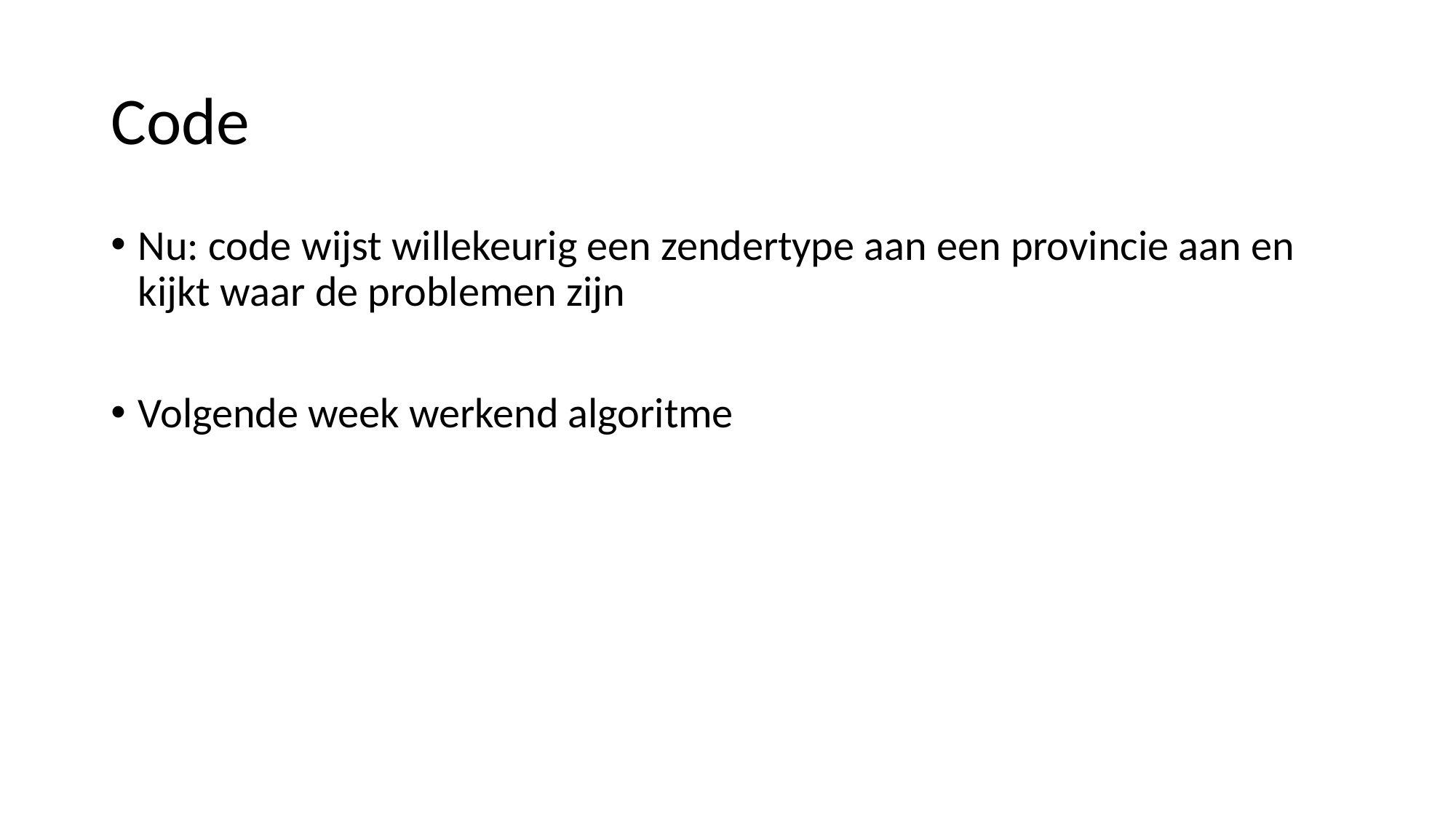

# Code
Nu: code wijst willekeurig een zendertype aan een provincie aan en kijkt waar de problemen zijn

Volgende week werkend algoritme